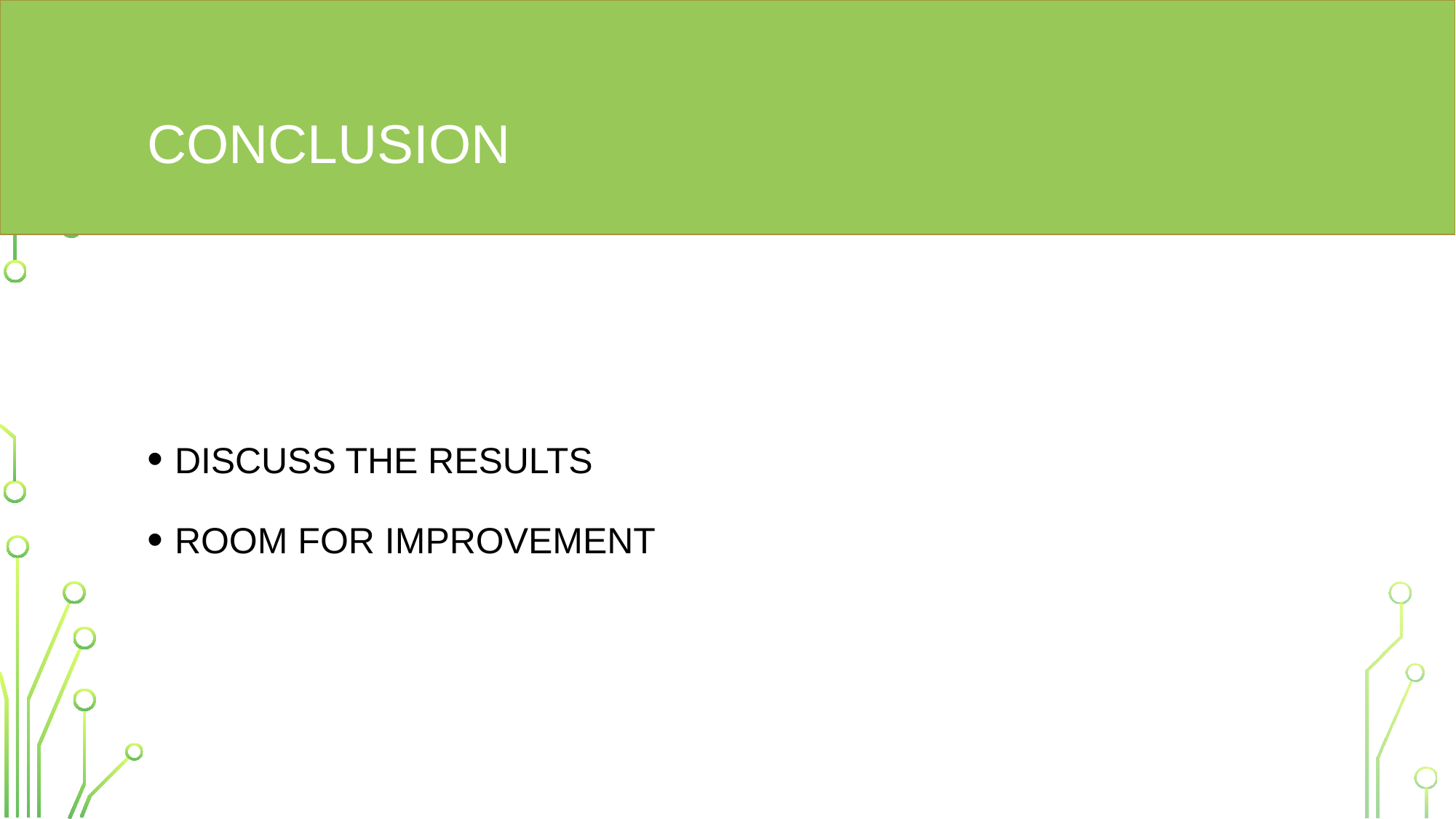

# CONCLUSION
DISCUSS THE RESULTS
ROOM FOR IMPROVEMENT